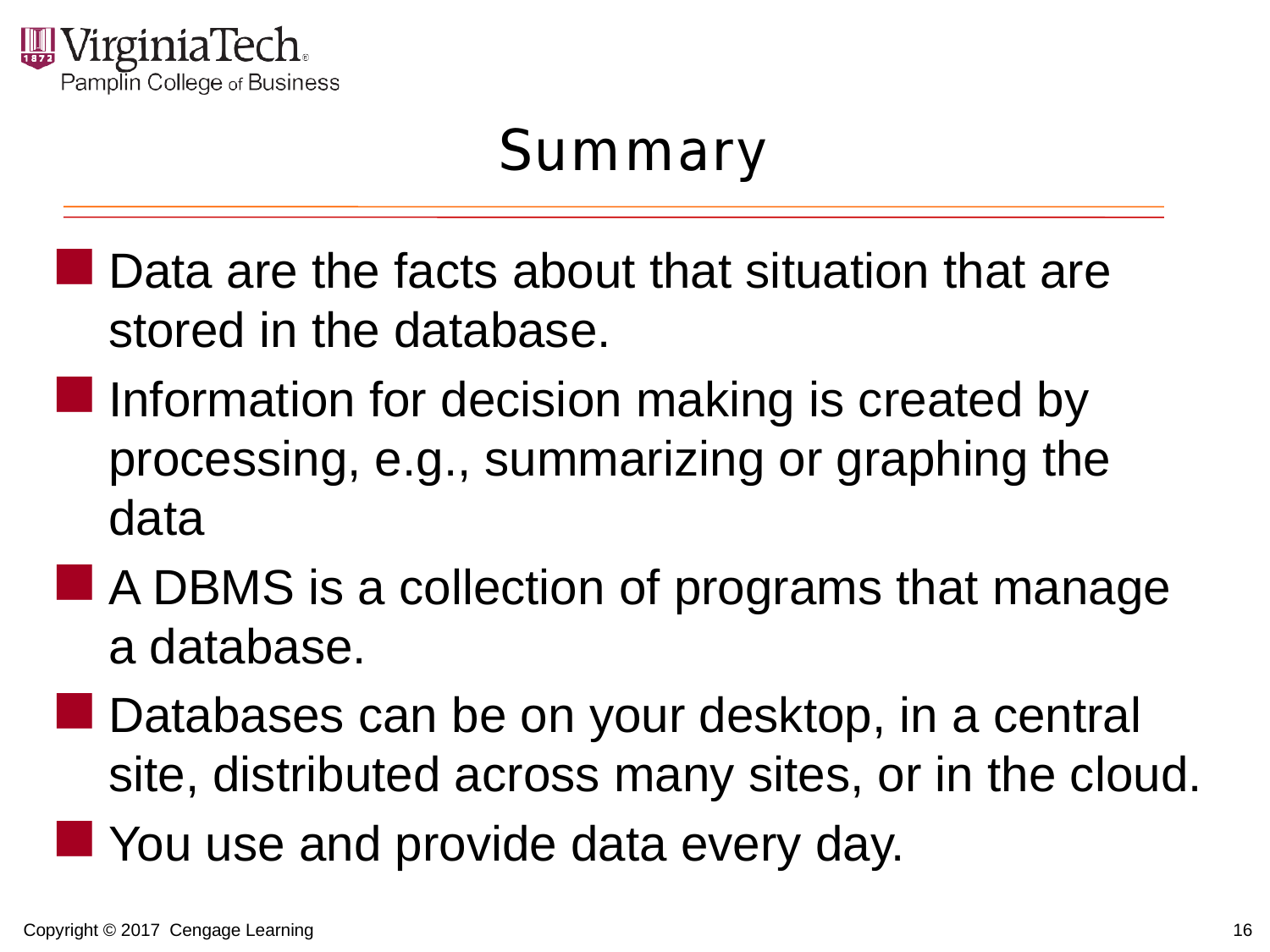

# Summary
Data are the facts about that situation that are stored in the database.
Information for decision making is created by processing, e.g., summarizing or graphing the data
A DBMS is a collection of programs that manage a database.
Databases can be on your desktop, in a central site, distributed across many sites, or in the cloud.
You use and provide data every day.

16
Copyright © 2017  Cengage Learning